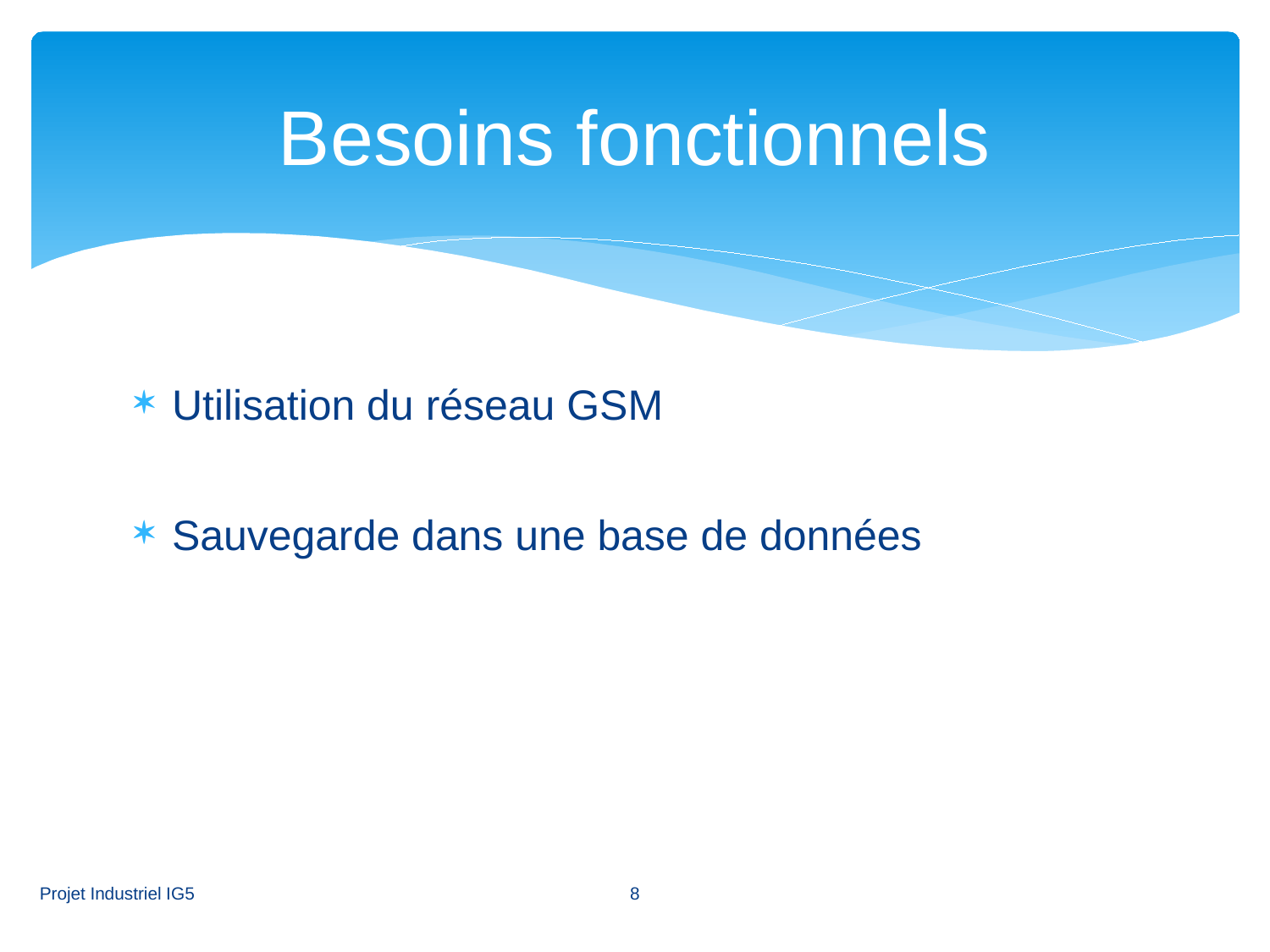

# Besoins fonctionnels
Utilisation du réseau GSM

Sauvegarde dans une base de données

8
Projet Industriel IG5